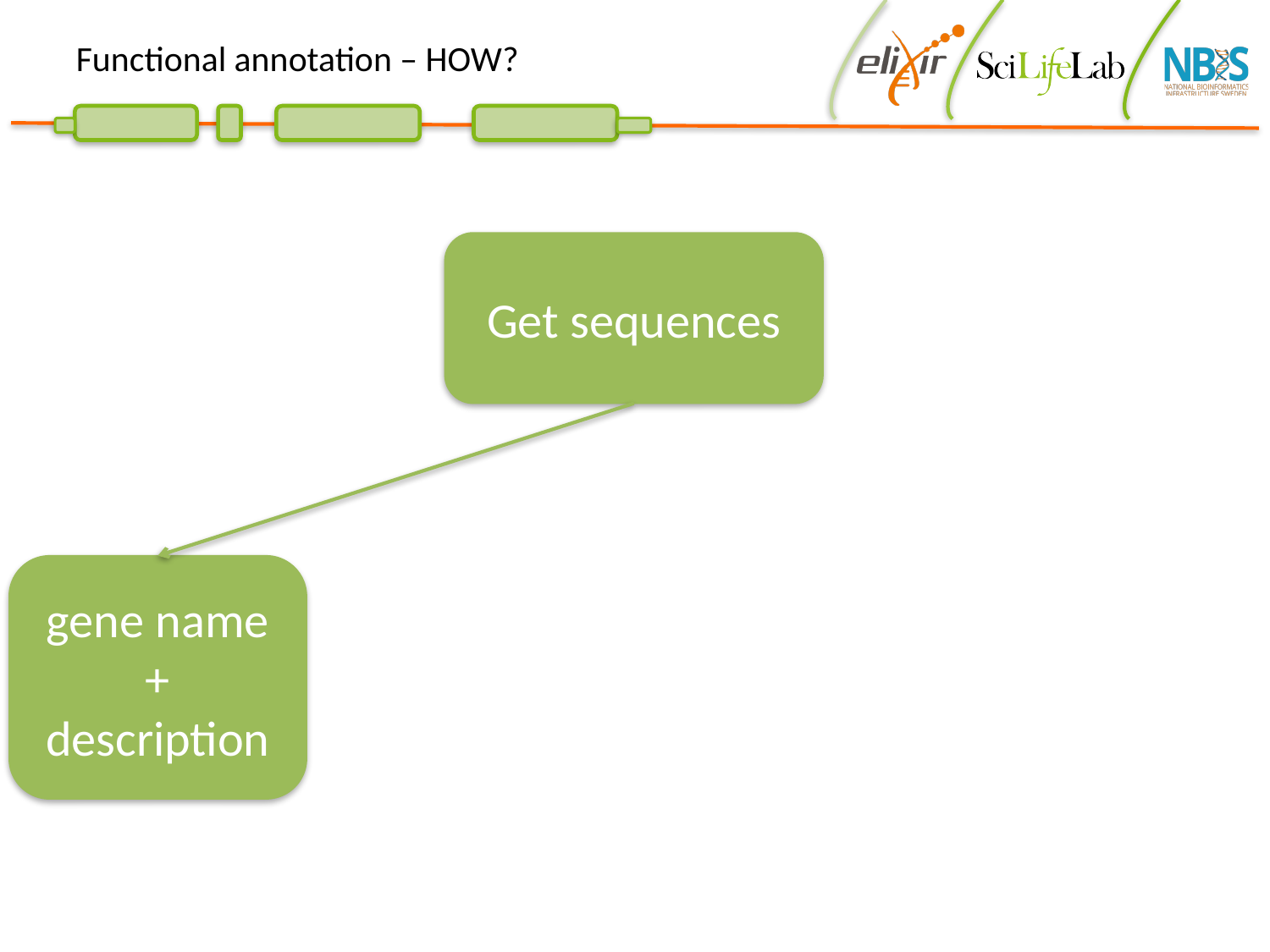

# Functional annotation – HOW?
Get sequences
gene name + description